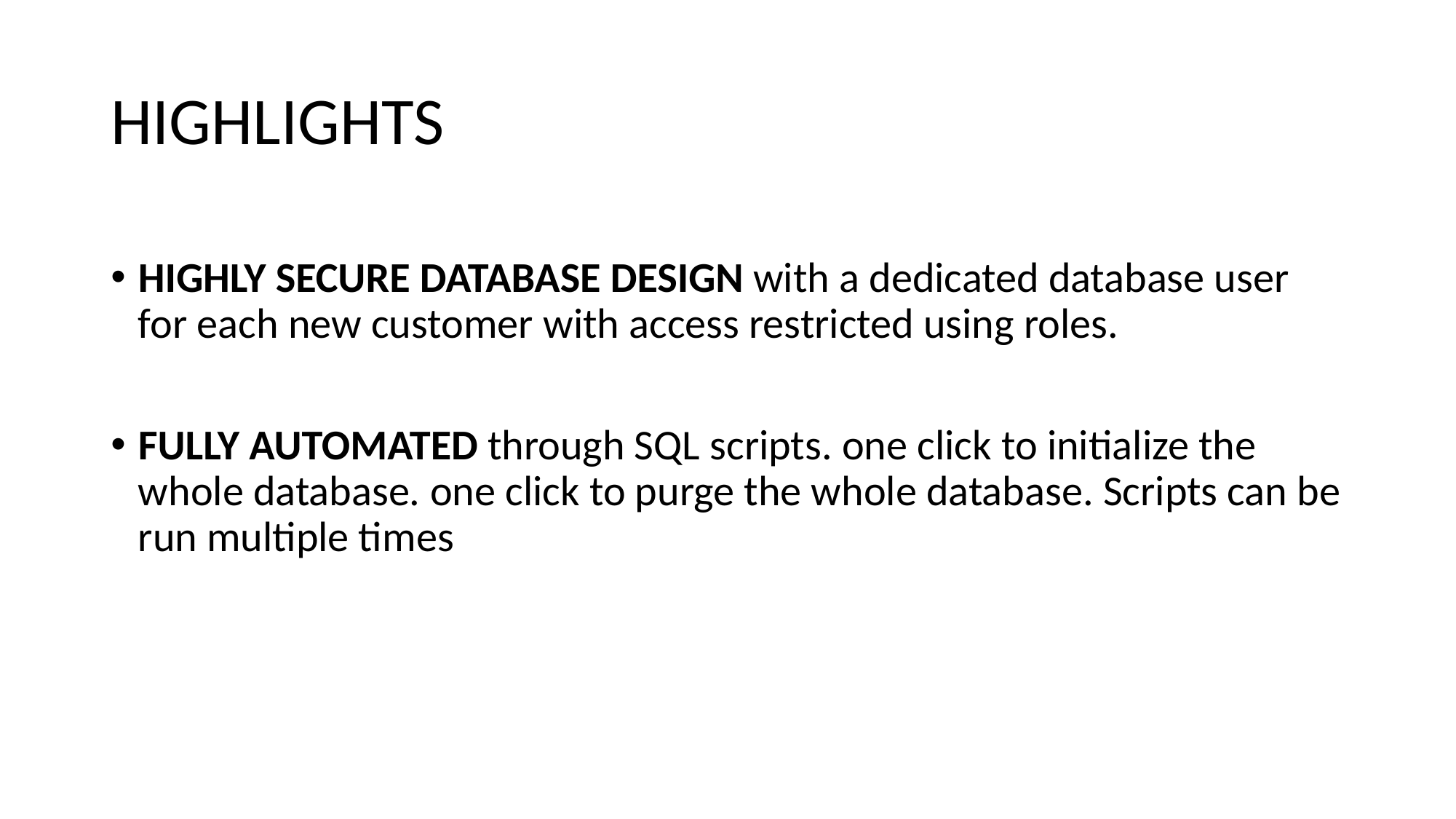

# HIGHLIGHTS

HIGHLY SECURE DATABASE DESIGN with a dedicated database user for each new customer with access restricted using roles.

FULLY AUTOMATED through SQL scripts. one click to initialize the whole database. one click to purge the whole database. Scripts can be run multiple times